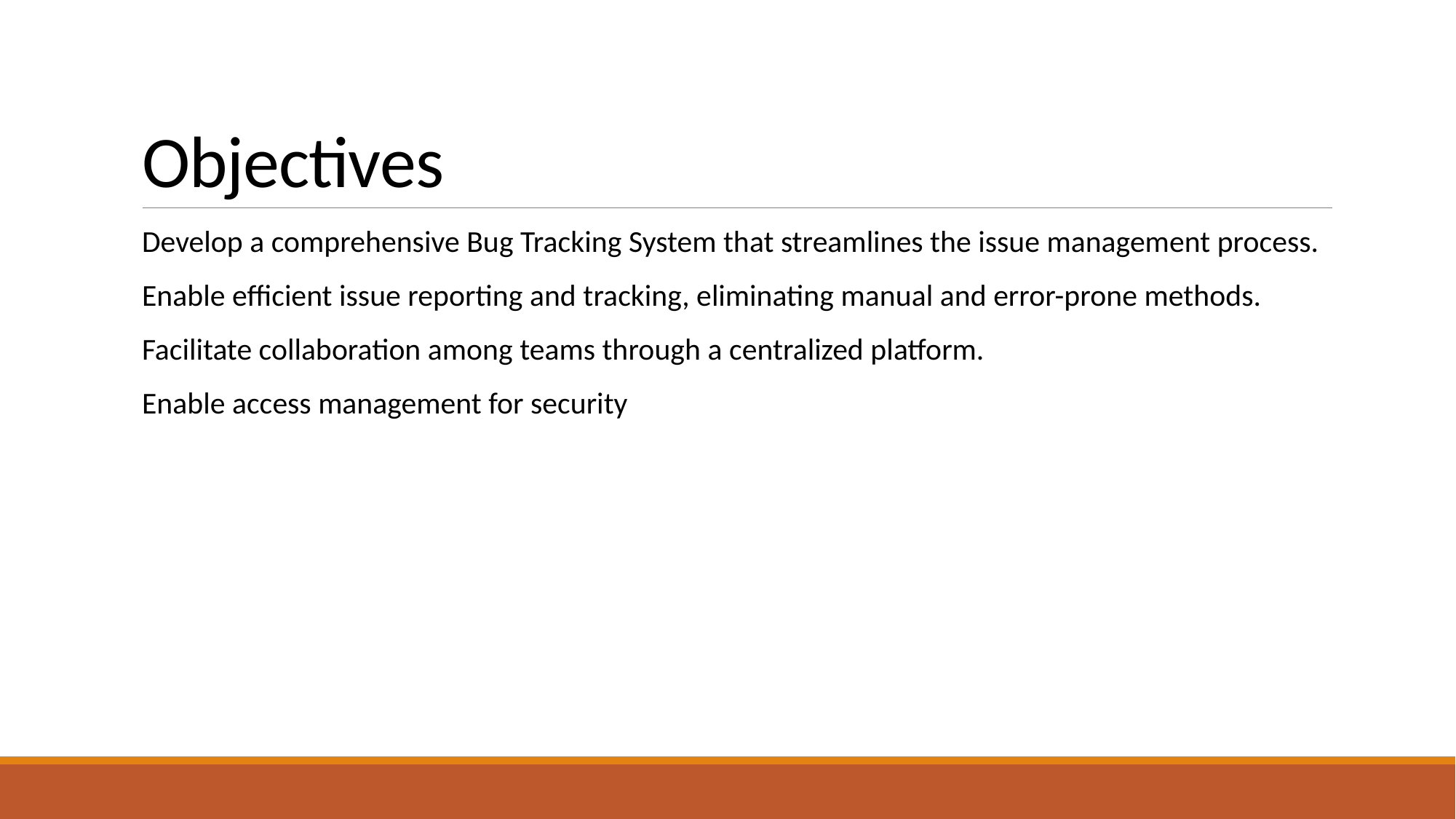

# Objectives
Develop a comprehensive Bug Tracking System that streamlines the issue management process.
Enable efficient issue reporting and tracking, eliminating manual and error-prone methods.
Facilitate collaboration among teams through a centralized platform.
Enable access management for security